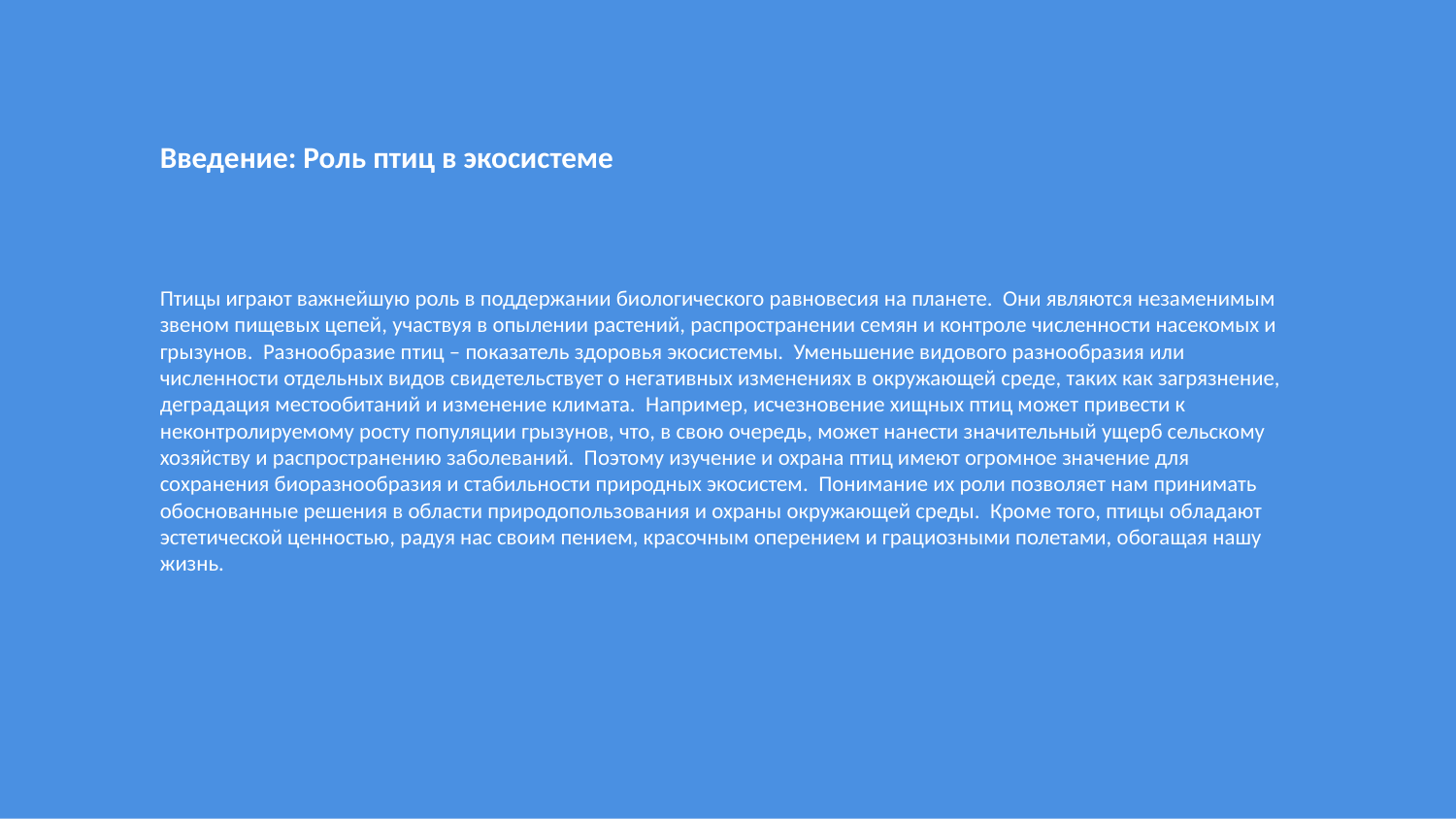

Введение: Роль птиц в экосистеме
Птицы играют важнейшую роль в поддержании биологического равновесия на планете.  Они являются незаменимым звеном пищевых цепей, участвуя в опылении растений, распространении семян и контроле численности насекомых и грызунов.  Разнообразие птиц – показатель здоровья экосистемы.  Уменьшение видового разнообразия или численности отдельных видов свидетельствует о негативных изменениях в окружающей среде, таких как загрязнение, деградация местообитаний и изменение климата.  Например, исчезновение хищных птиц может привести к неконтролируемому росту популяции грызунов, что, в свою очередь, может нанести значительный ущерб сельскому хозяйству и распространению заболеваний.  Поэтому изучение и охрана птиц имеют огромное значение для сохранения биоразнообразия и стабильности природных экосистем.  Понимание их роли позволяет нам принимать обоснованные решения в области природопользования и охраны окружающей среды.  Кроме того, птицы обладают эстетической ценностью, радуя нас своим пением, красочным оперением и грациозными полетами, обогащая нашу жизнь.